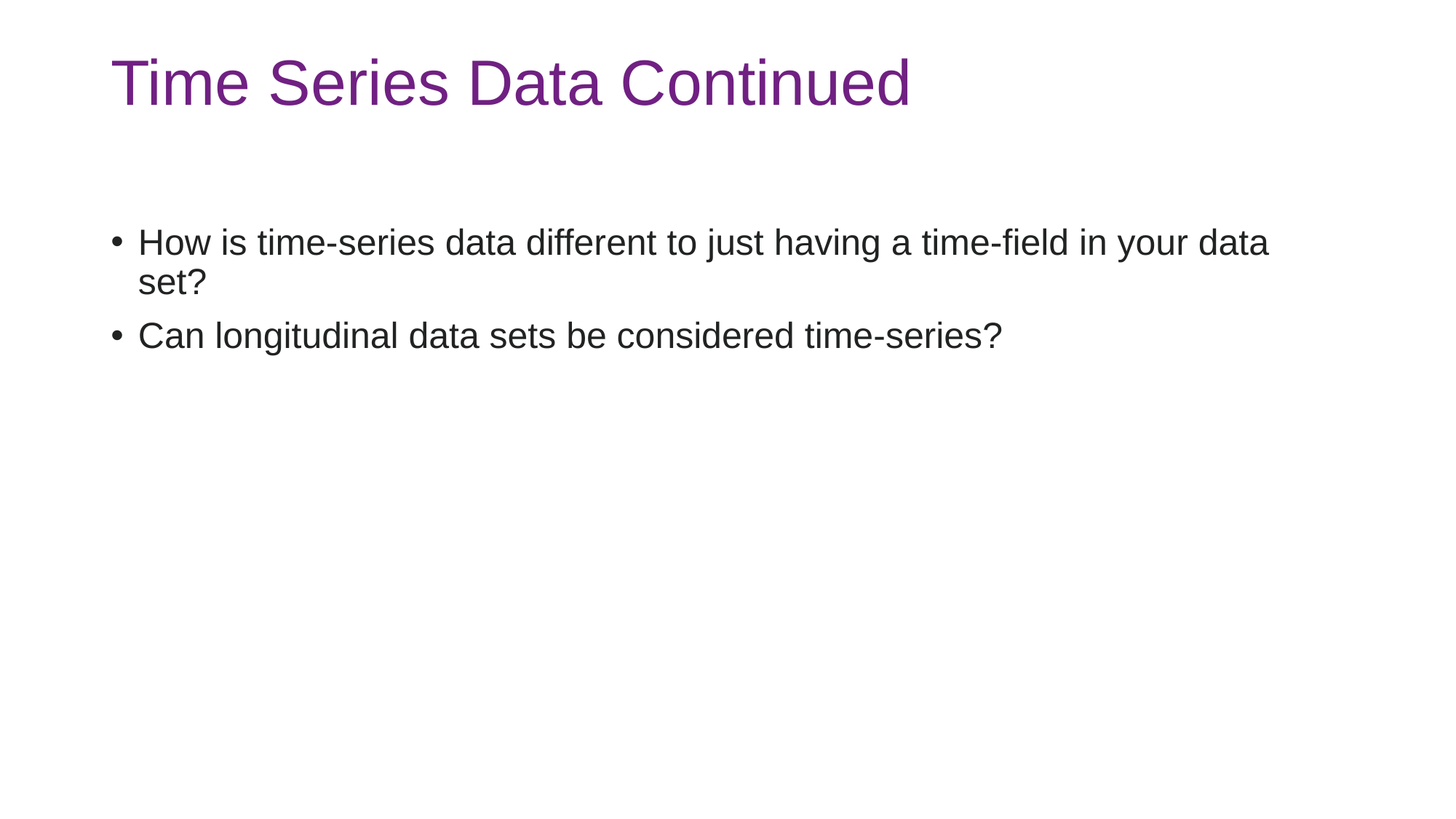

# Time Series Data Continued
How is time-series data different to just having a time-field in your data set?
Can longitudinal data sets be considered time-series?